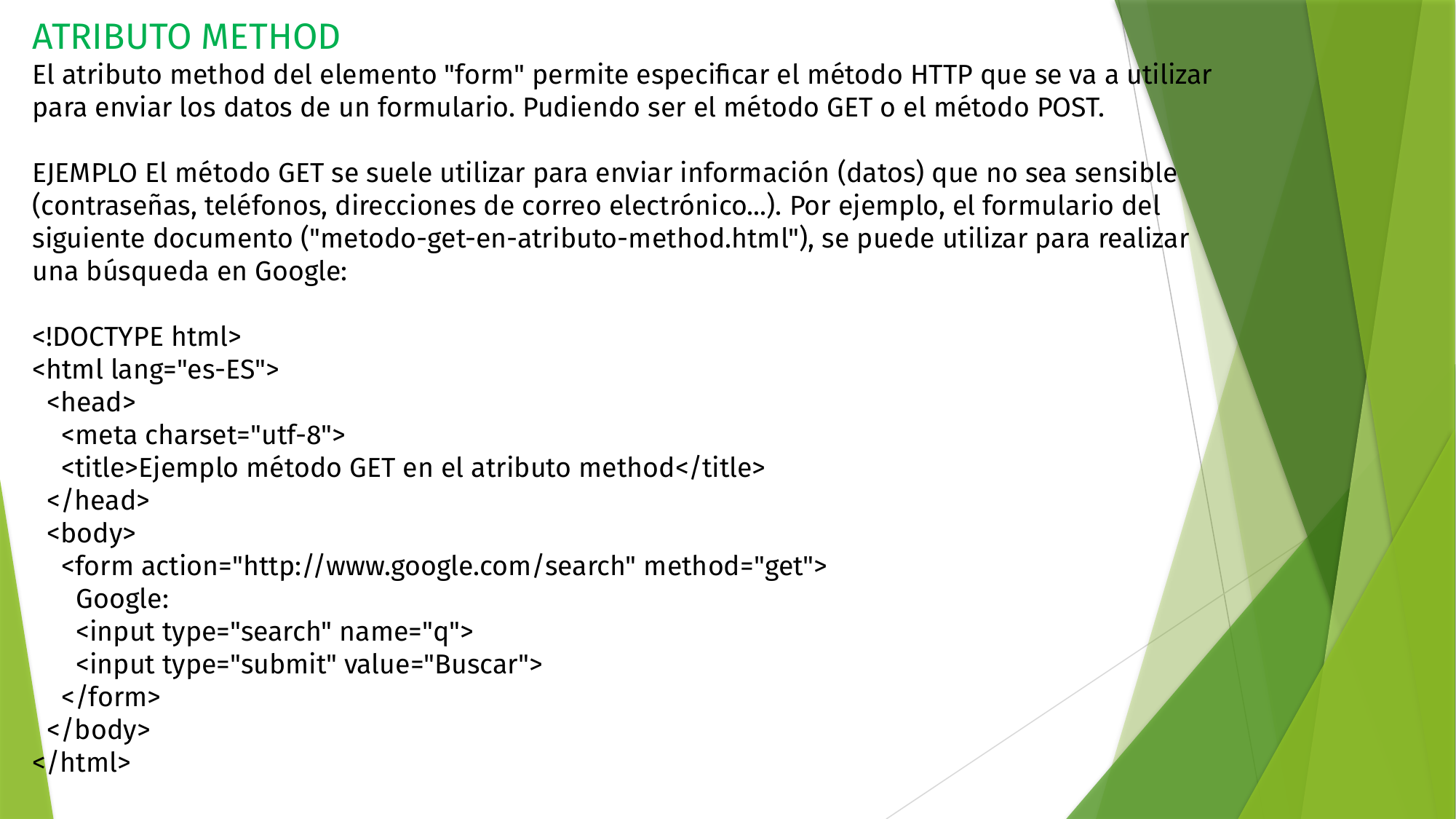

ATRIBUTO METHOD
El atributo method del elemento "form" permite especificar el método HTTP que se va a utilizar para enviar los datos de un formulario. Pudiendo ser el método GET o el método POST.

EJEMPLO El método GET se suele utilizar para enviar información (datos) que no sea sensible (contraseñas, teléfonos, direcciones de correo electrónico...). Por ejemplo, el formulario del siguiente documento ("metodo-get-en-atributo-method.html"), se puede utilizar para realizar una búsqueda en Google:

<!DOCTYPE html>
<html lang="es-ES">
  <head>
    <meta charset="utf-8">
    <title>Ejemplo método GET en el atributo method</title>
  </head>
  <body>
    <form action="http://www.google.com/search" method="get">
      Google:
      <input type="search" name="q">
      <input type="submit" value="Buscar">
    </form>
  </body>
</html>